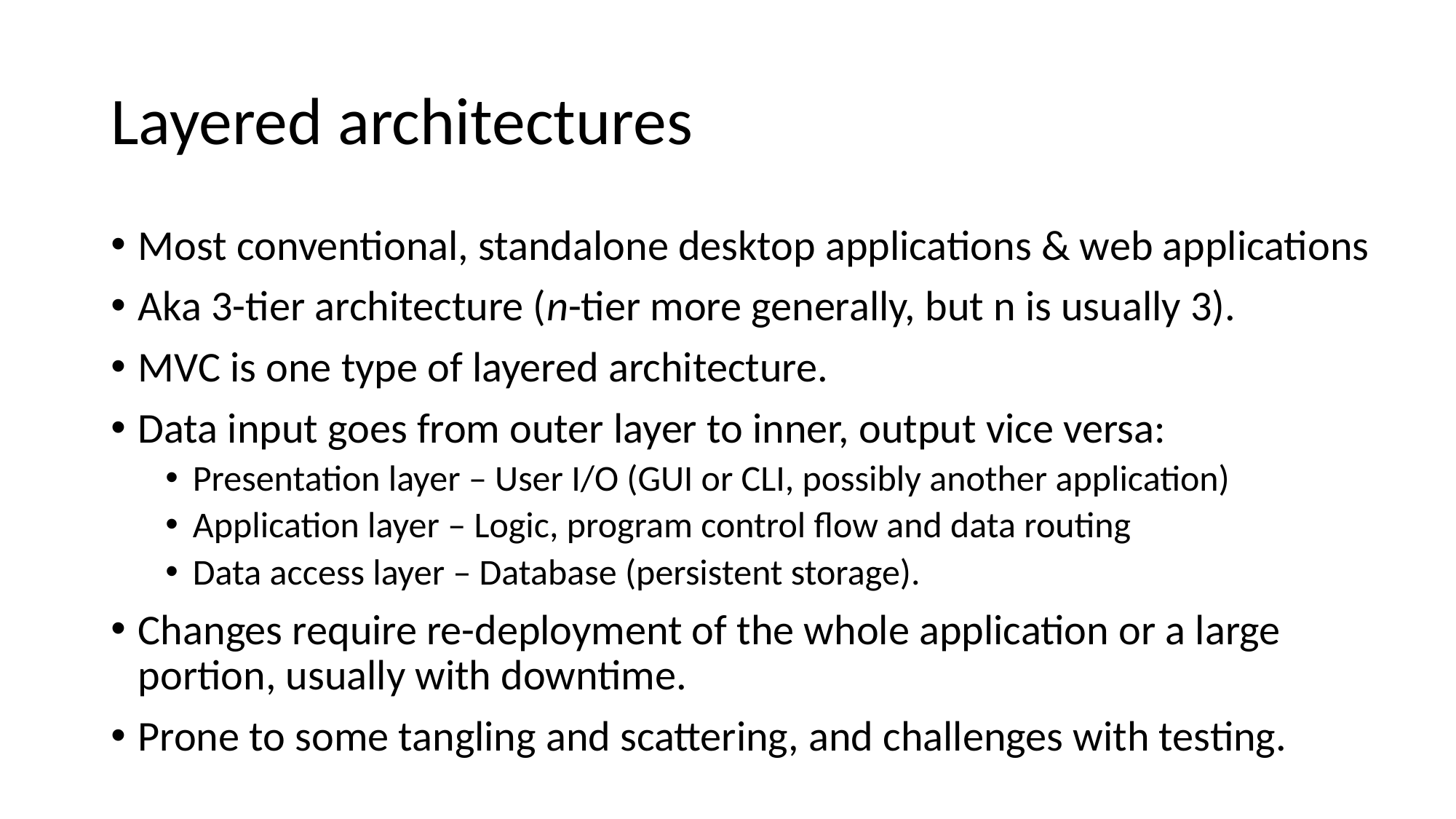

# Layered architectures
Most conventional, standalone desktop applications & web applications
Aka 3-tier architecture (n-tier more generally, but n is usually 3).
MVC is one type of layered architecture.
Data input goes from outer layer to inner, output vice versa:
Presentation layer – User I/O (GUI or CLI, possibly another application)
Application layer – Logic, program control flow and data routing
Data access layer – Database (persistent storage).
Changes require re-deployment of the whole application or a large portion, usually with downtime.
Prone to some tangling and scattering, and challenges with testing.